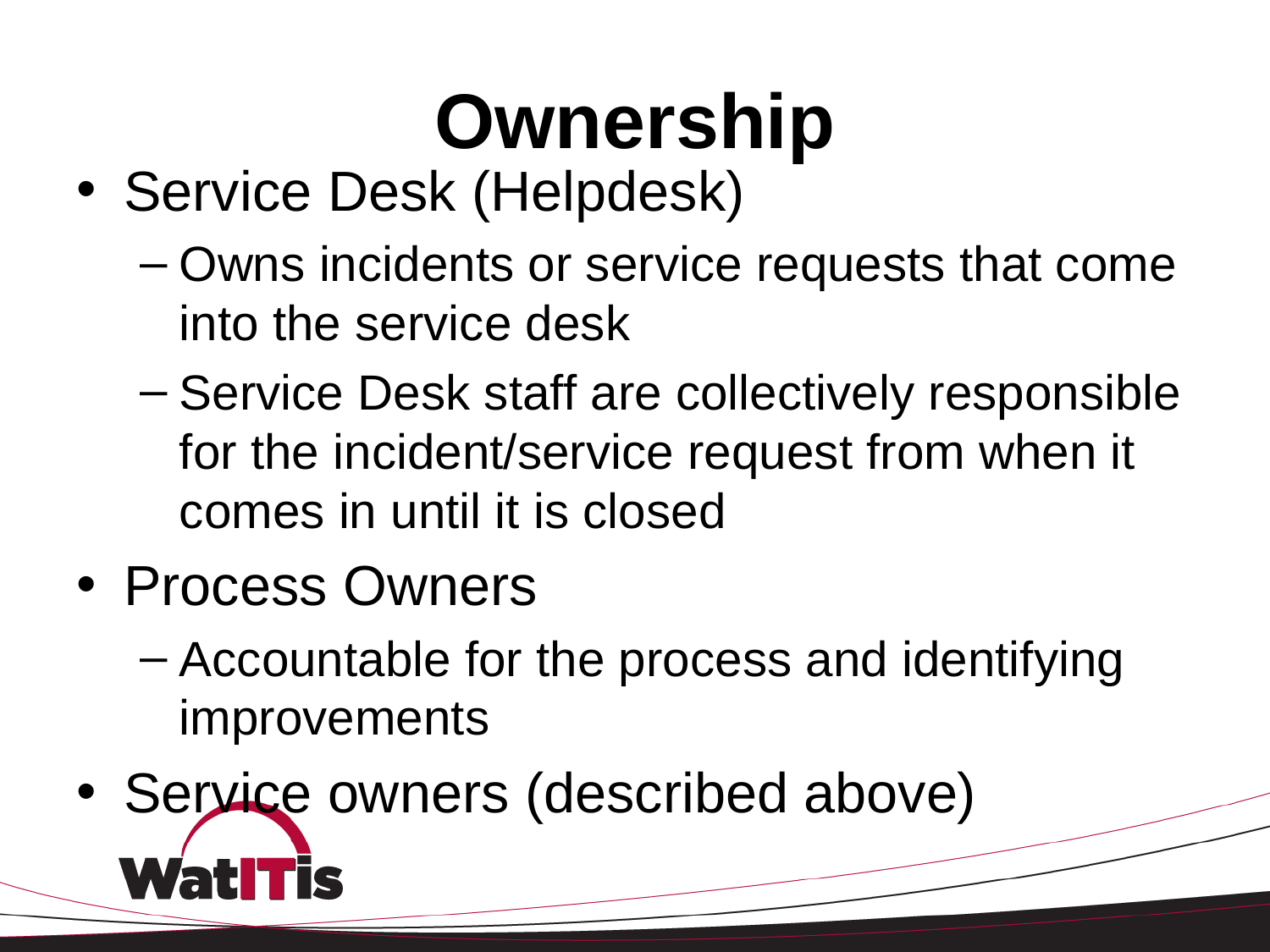

# Ownership
Service Desk (Helpdesk)
Owns incidents or service requests that come into the service desk
Service Desk staff are collectively responsible for the incident/service request from when it comes in until it is closed
Process Owners
Accountable for the process and identifying improvements
Service owners (described above)